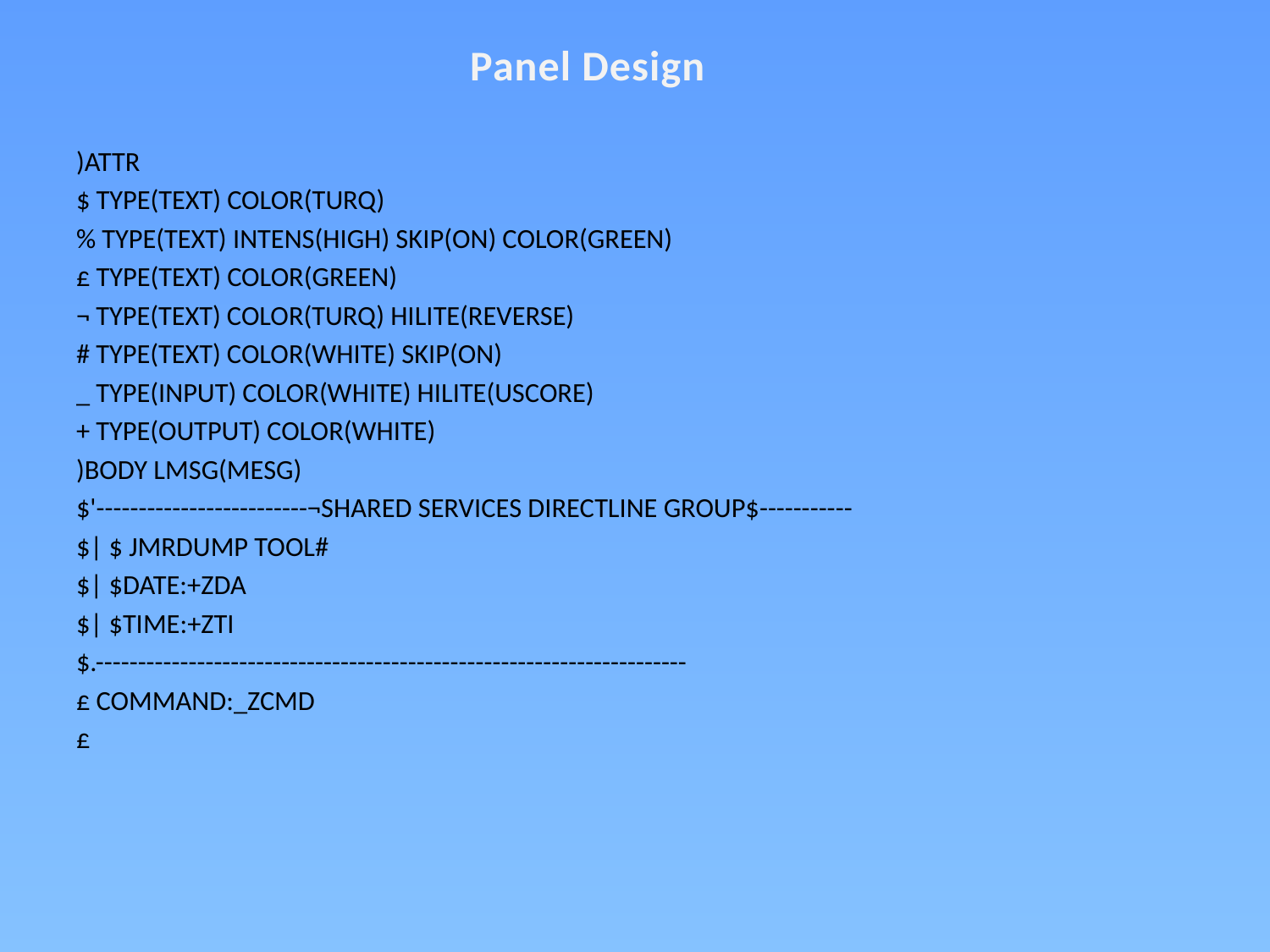

Panel Design
)ATTR
$ TYPE(TEXT) COLOR(TURQ)
% TYPE(TEXT) INTENS(HIGH) SKIP(ON) COLOR(GREEN)
£ TYPE(TEXT) COLOR(GREEN)
¬ TYPE(TEXT) COLOR(TURQ) HILITE(REVERSE)
# TYPE(TEXT) COLOR(WHITE) SKIP(ON)
_ TYPE(INPUT) COLOR(WHITE) HILITE(USCORE)
+ TYPE(OUTPUT) COLOR(WHITE)
)BODY LMSG(MESG)
$'-------------------------¬SHARED SERVICES DIRECTLINE GROUP$-----------
$| $ JMRDUMP TOOL#
$| $DATE:+ZDA
$| $TIME:+ZTI
$.----------------------------------------------------------------------
£ COMMAND:_ZCMD
£